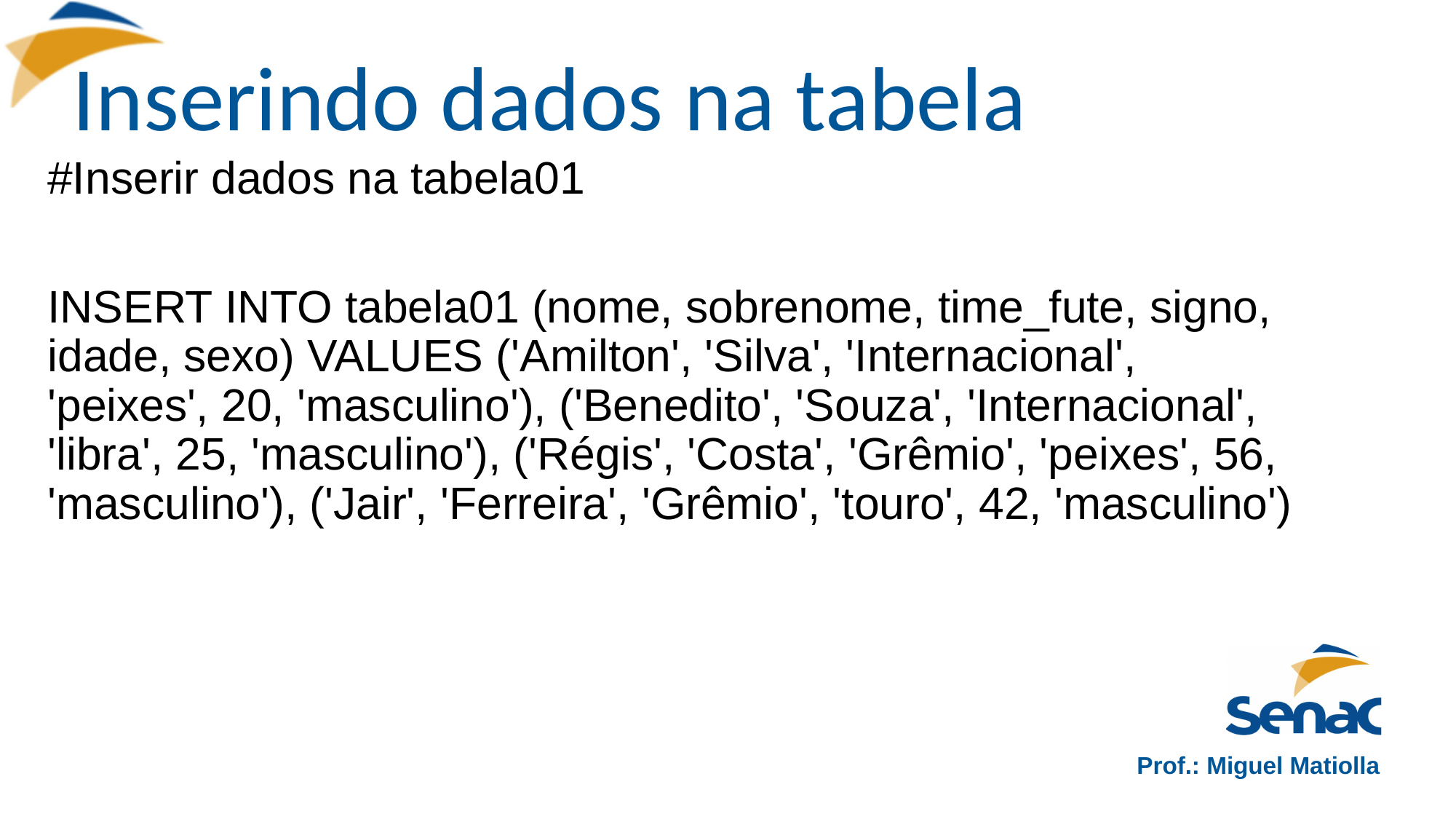

# Inserindo dados na tabela
#Inserir dados na tabela01

INSERT INTO tabela01 (nome, sobrenome, time_fute, signo, idade, sexo) VALUES ('Amilton', 'Silva', 'Internacional', 'peixes', 20, 'masculino'), ('Benedito', 'Souza', 'Internacional', 'libra', 25, 'masculino'), ('Régis', 'Costa', 'Grêmio', 'peixes', 56, 'masculino'), ('Jair', 'Ferreira', 'Grêmio', 'touro', 42, 'masculino')